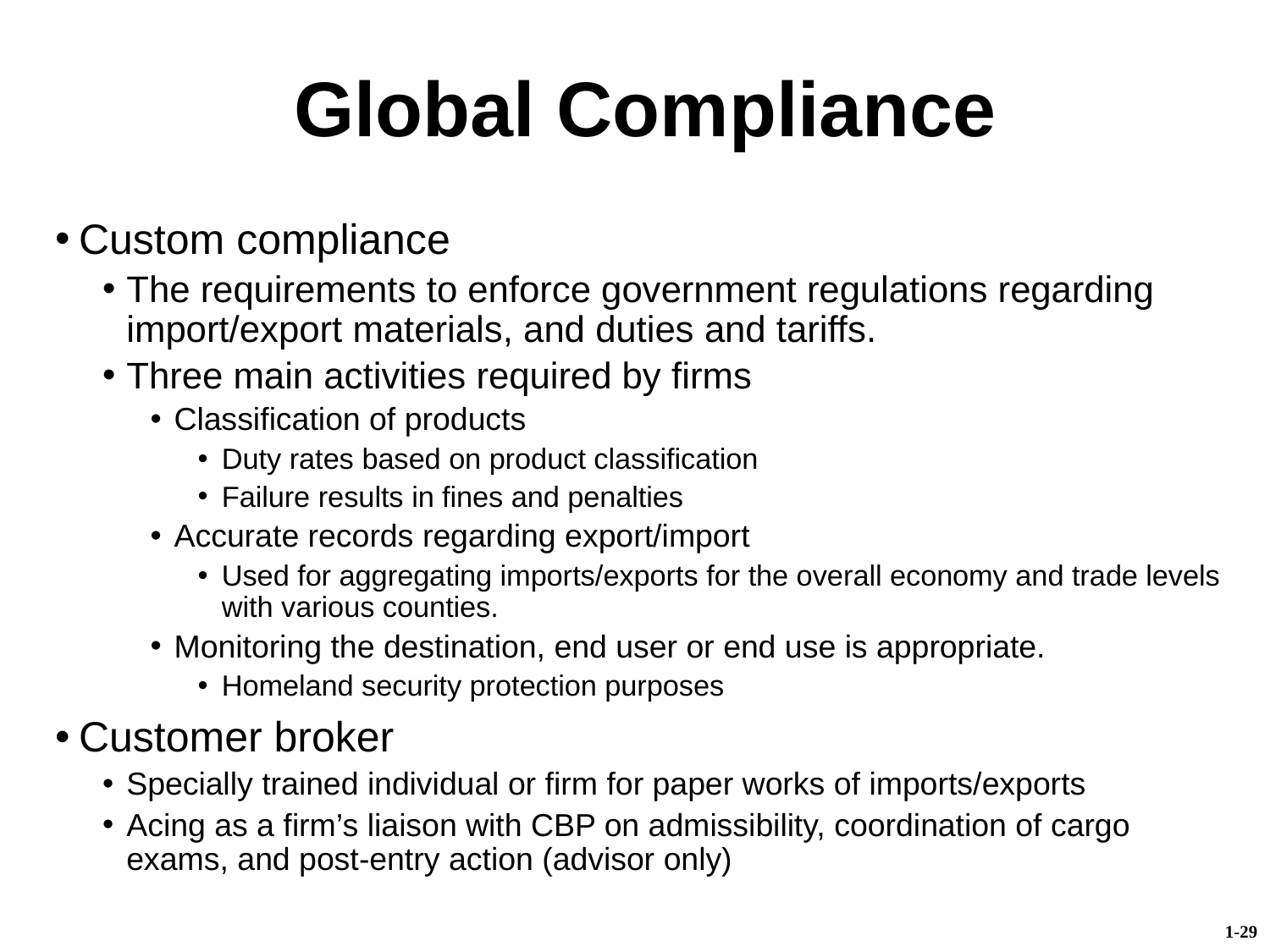

Global Compliance
Custom compliance
The requirements to enforce government regulations regarding import/export materials, and duties and tariffs.
Three main activities required by firms
Classification of products
Duty rates based on product classification
Failure results in fines and penalties
Accurate records regarding export/import
Used for aggregating imports/exports for the overall economy and trade levels with various counties.
Monitoring the destination, end user or end use is appropriate.
Homeland security protection purposes
Customer broker
Specially trained individual or firm for paper works of imports/exports
Acing as a firm’s liaison with CBP on admissibility, coordination of cargo exams, and post-entry action (advisor only)